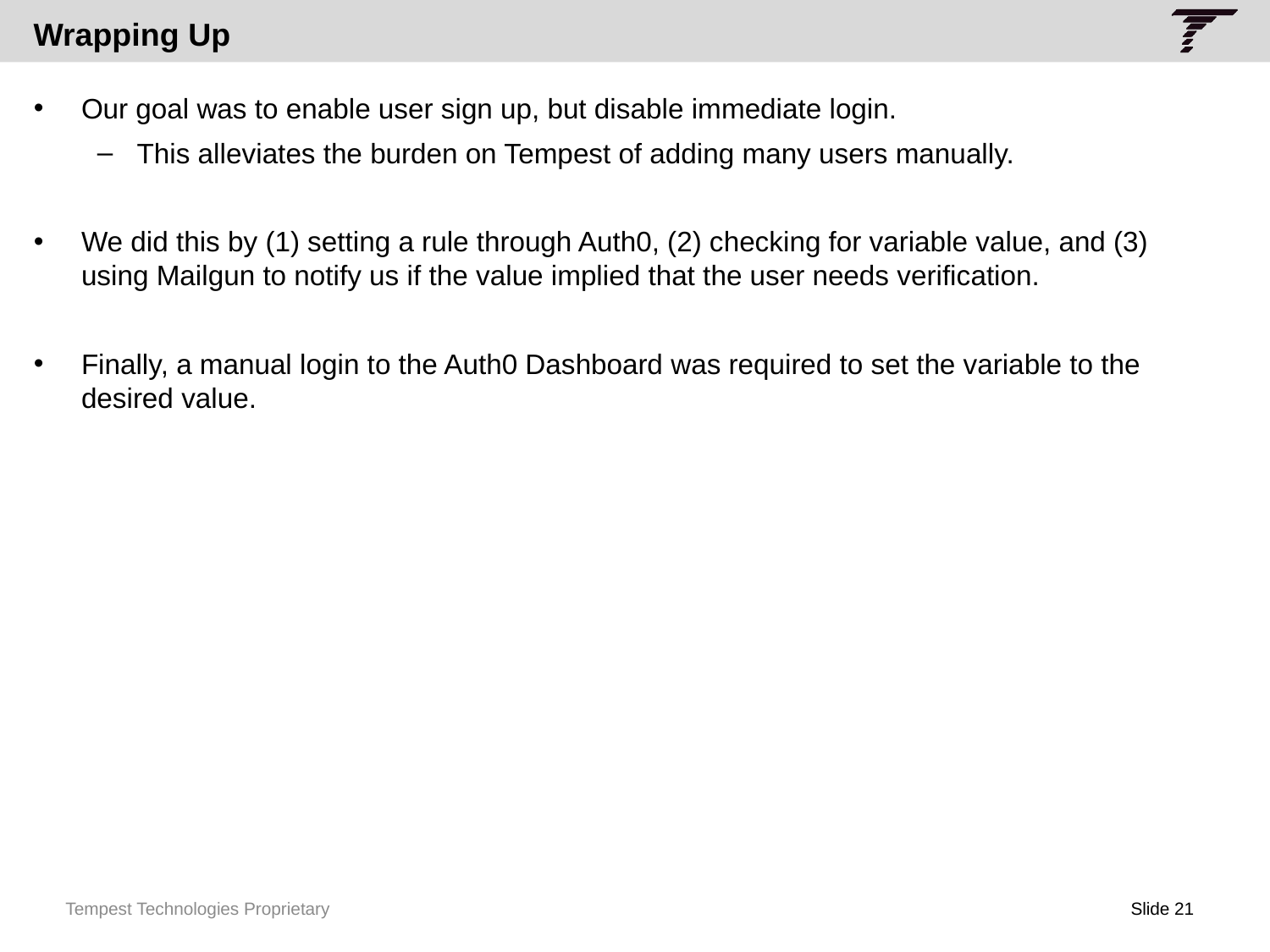

Wrapping Up
Our goal was to enable user sign up, but disable immediate login.
This alleviates the burden on Tempest of adding many users manually.

We did this by (1) setting a rule through Auth0, (2) checking for variable value, and (3) using Mailgun to notify us if the value implied that the user needs verification.

Finally, a manual login to the Auth0 Dashboard was required to set the variable to the desired value.
Tempest Technologies Proprietary
Slide 21